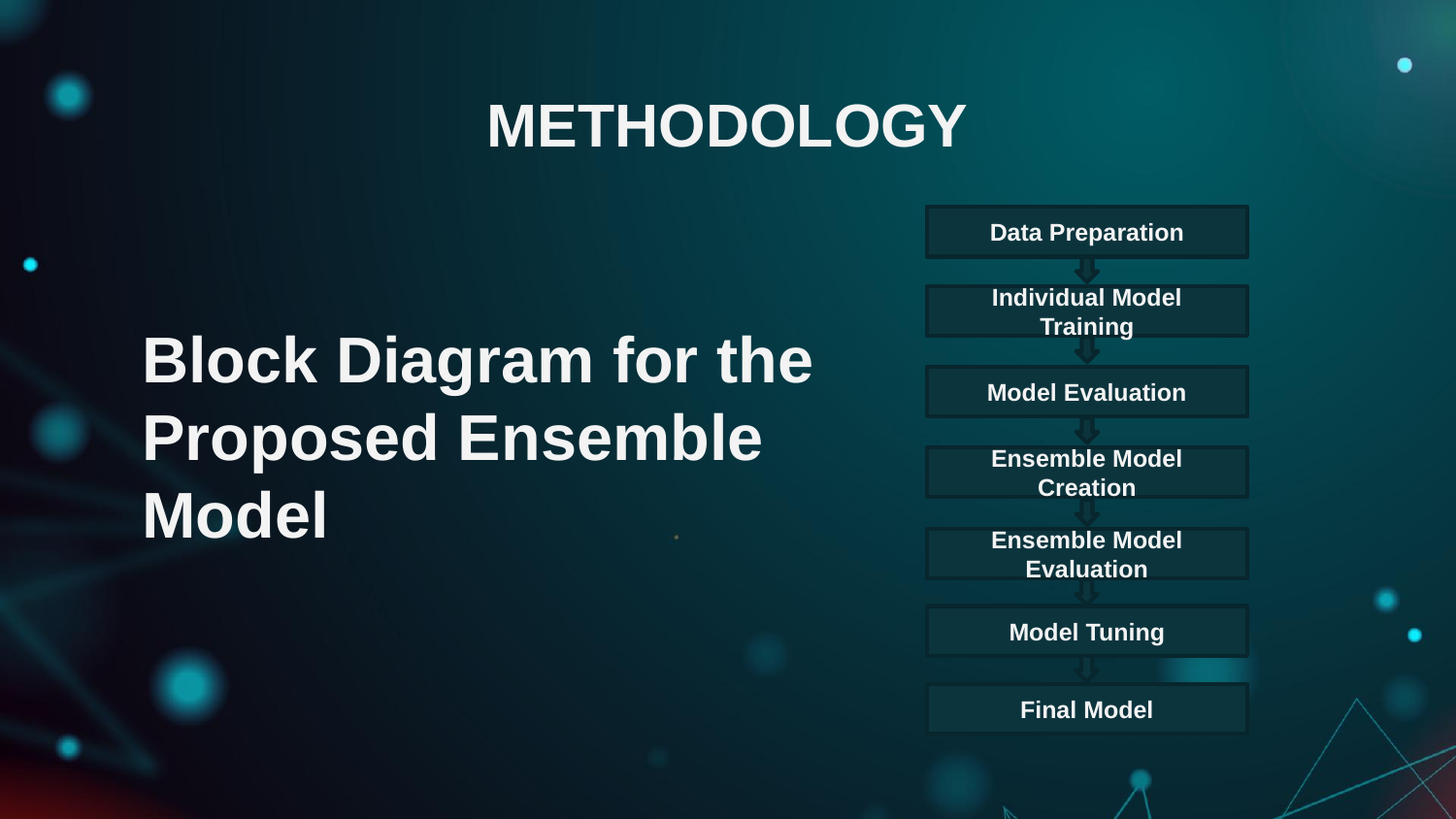

# METHODOLOGY
Data Preparation

Individual Model Training

Model Evaluation

Ensemble Model Creation

Ensemble Model Evaluation

Model Tuning

Final Model
Block Diagram for the Proposed Ensemble Model